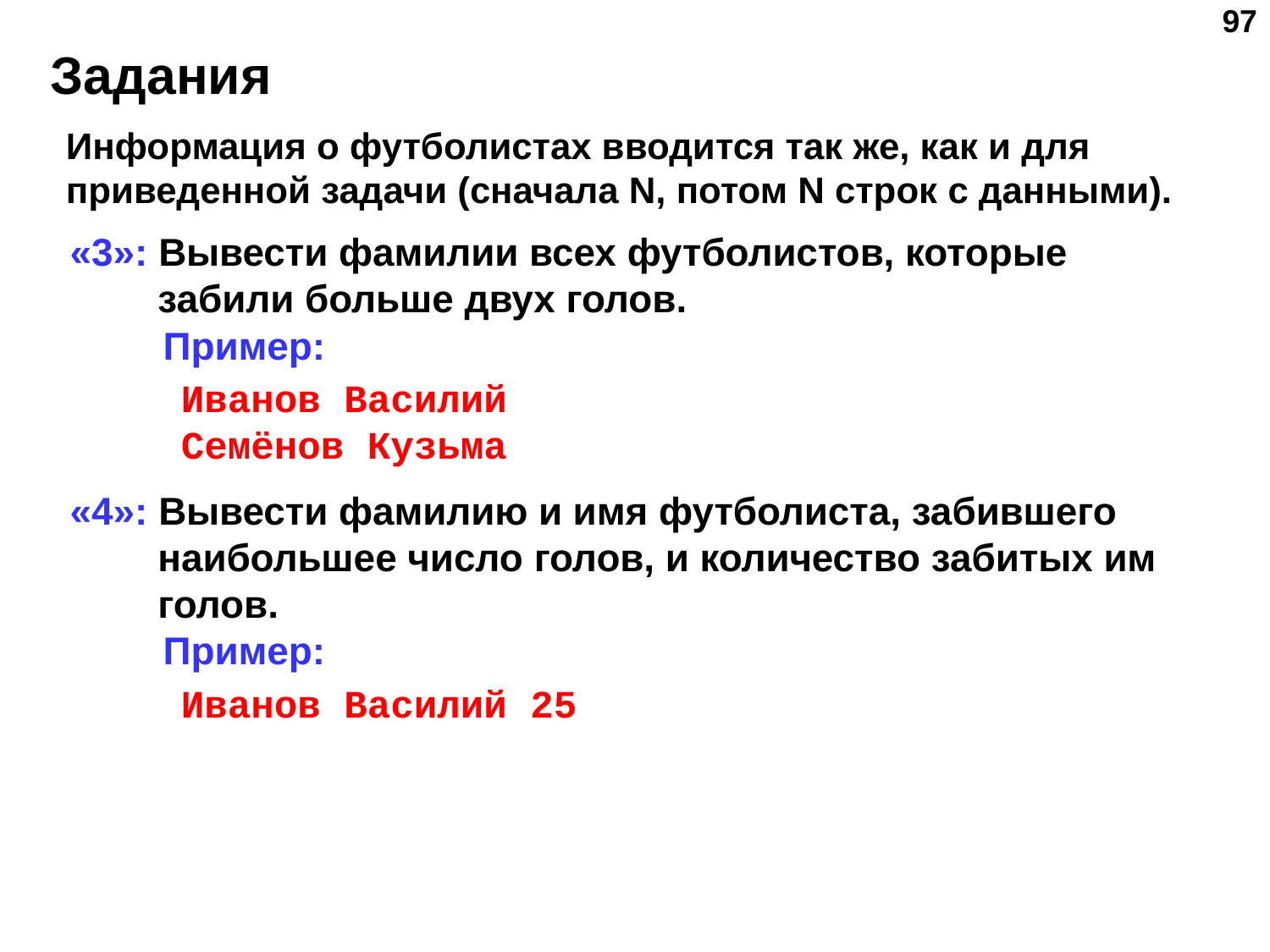

97
# Задания
Информация о футболистах вводится так же, как и для приведенной задачи (сначала N, потом N строк с данными).

«3»: Вывести фамилии всех футболистов, которые забили больше двух голов.
    Пример:
	 Иванов Василий
	 Семёнов Кузьма
«4»: Вывести фамилию и имя футболиста, забившего наибольшее число голов, и количество забитых им голов.
    Пример:
	 Иванов Василий 25